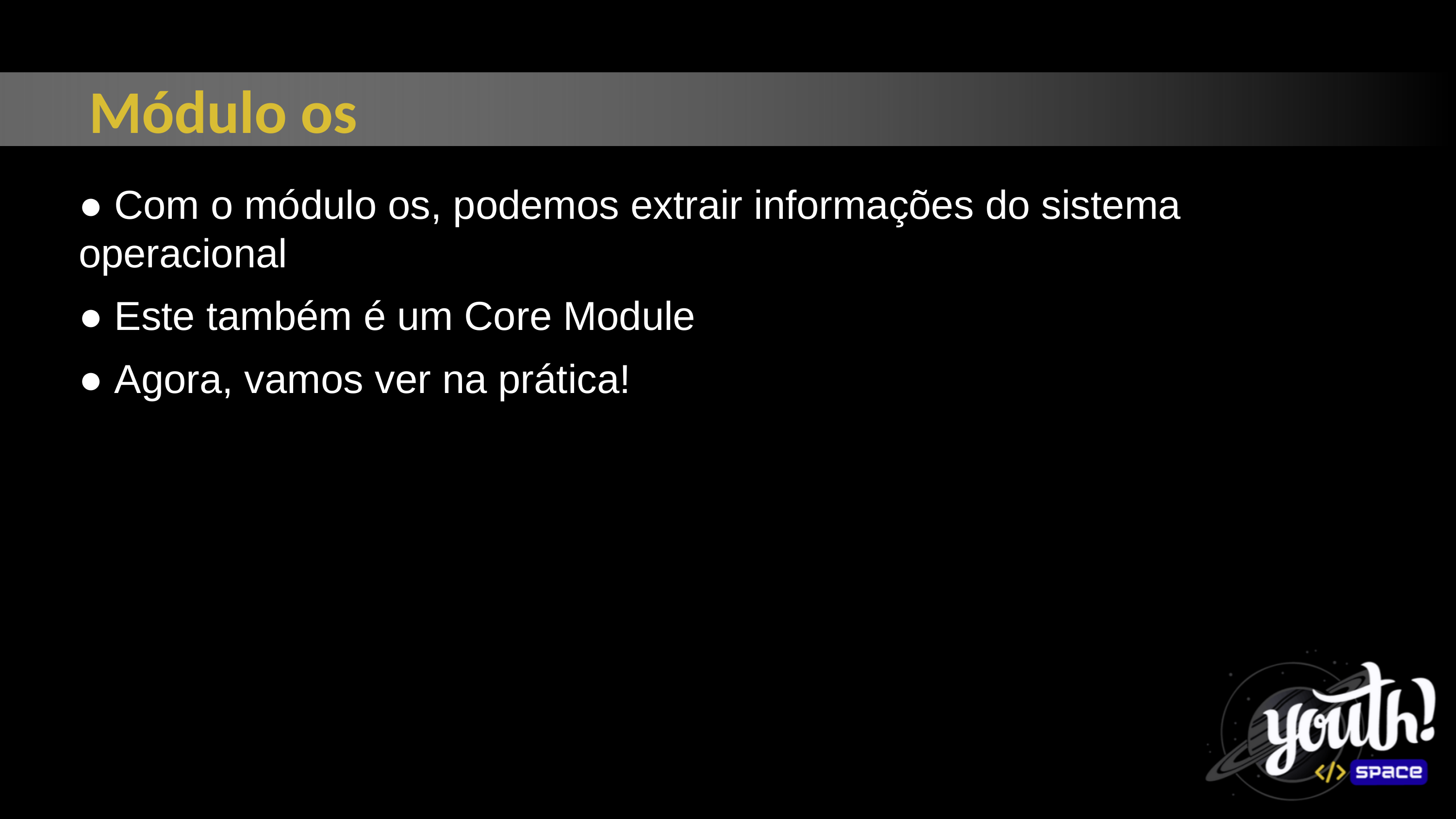

Módulo os

● Com o módulo os, podemos extrair informações do sistema operacional
● Este também é um Core Module
● Agora, vamos ver na prática!